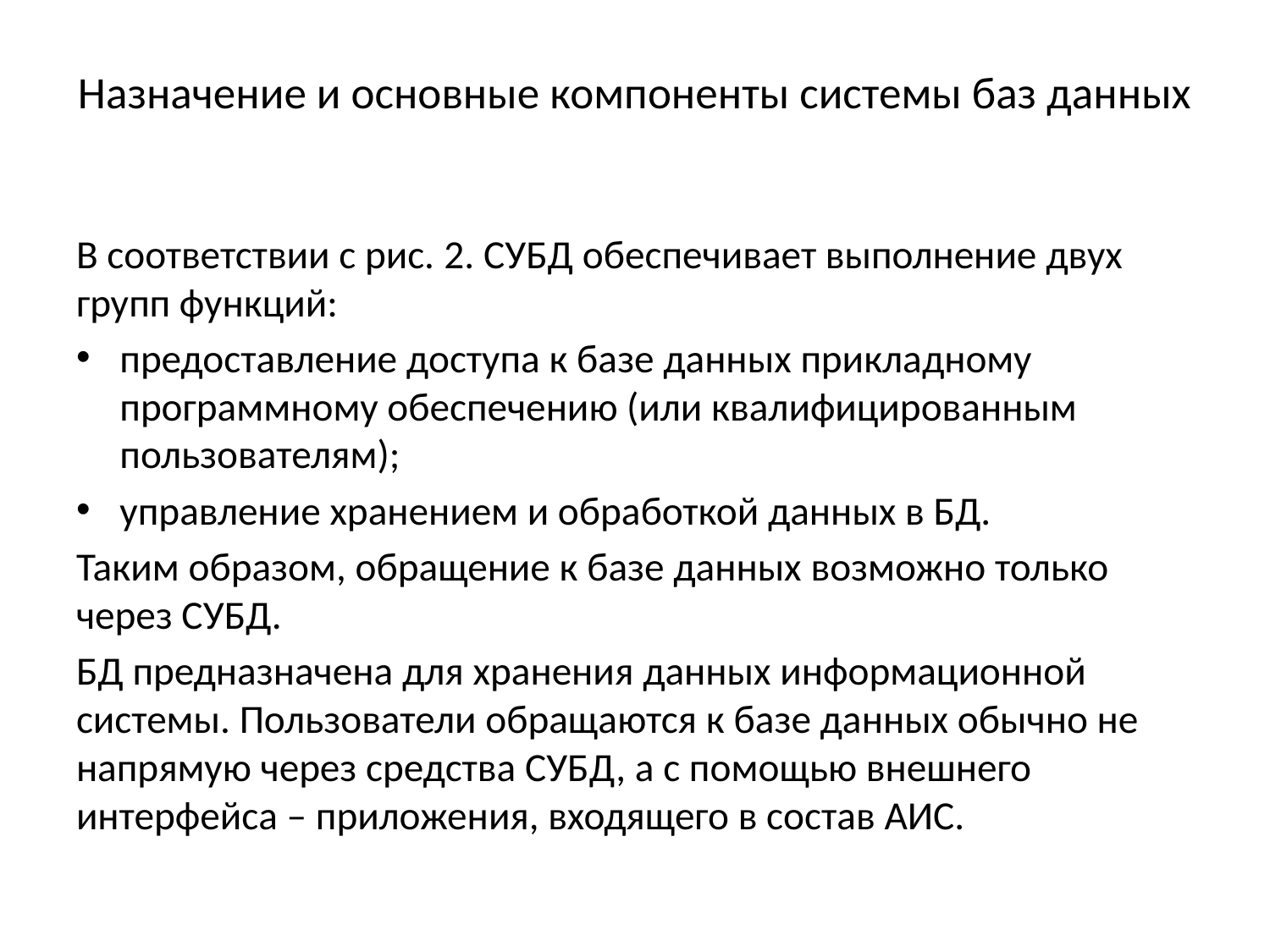

# Назначение и основные компоненты системы баз данных
В соответствии с рис. 2. СУБД обеспечивает выполнение двух групп функций:
предоставление доступа к базе данных прикладному программному обеспечению (или квалифицированным пользователям);
управление хранением и обработкой данных в БД.
Таким образом, обращение к базе данных возможно только через СУБД.
БД предназначена для хранения данных информационной системы. Пользователи обращаются к базе данных обычно не напрямую через средства СУБД, а с помощью внешнего интерфейса – приложения, входящего в состав АИС.